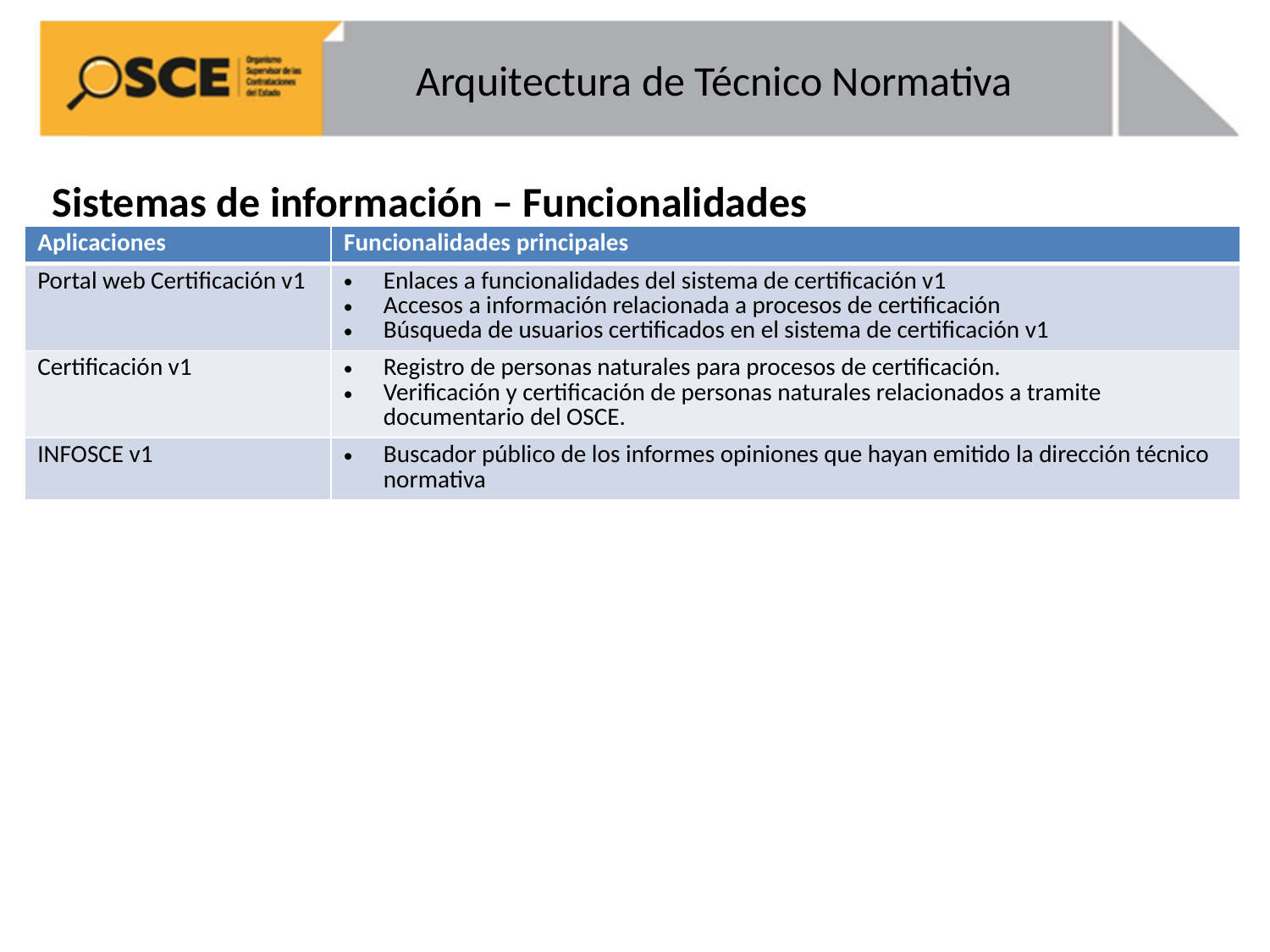

# Arquitectura de Técnico Normativa
Sistemas de información – Funcionalidades
| Aplicaciones | Funcionalidades principales |
| --- | --- |
| Portal web Certificación v1 | Enlaces a funcionalidades del sistema de certificación v1 Accesos a información relacionada a procesos de certificación Búsqueda de usuarios certificados en el sistema de certificación v1 |
| Certificación v1 | Registro de personas naturales para procesos de certificación. Verificación y certificación de personas naturales relacionados a tramite documentario del OSCE. |
| INFOSCE v1 | Buscador público de los informes opiniones que hayan emitido la dirección técnico normativa |